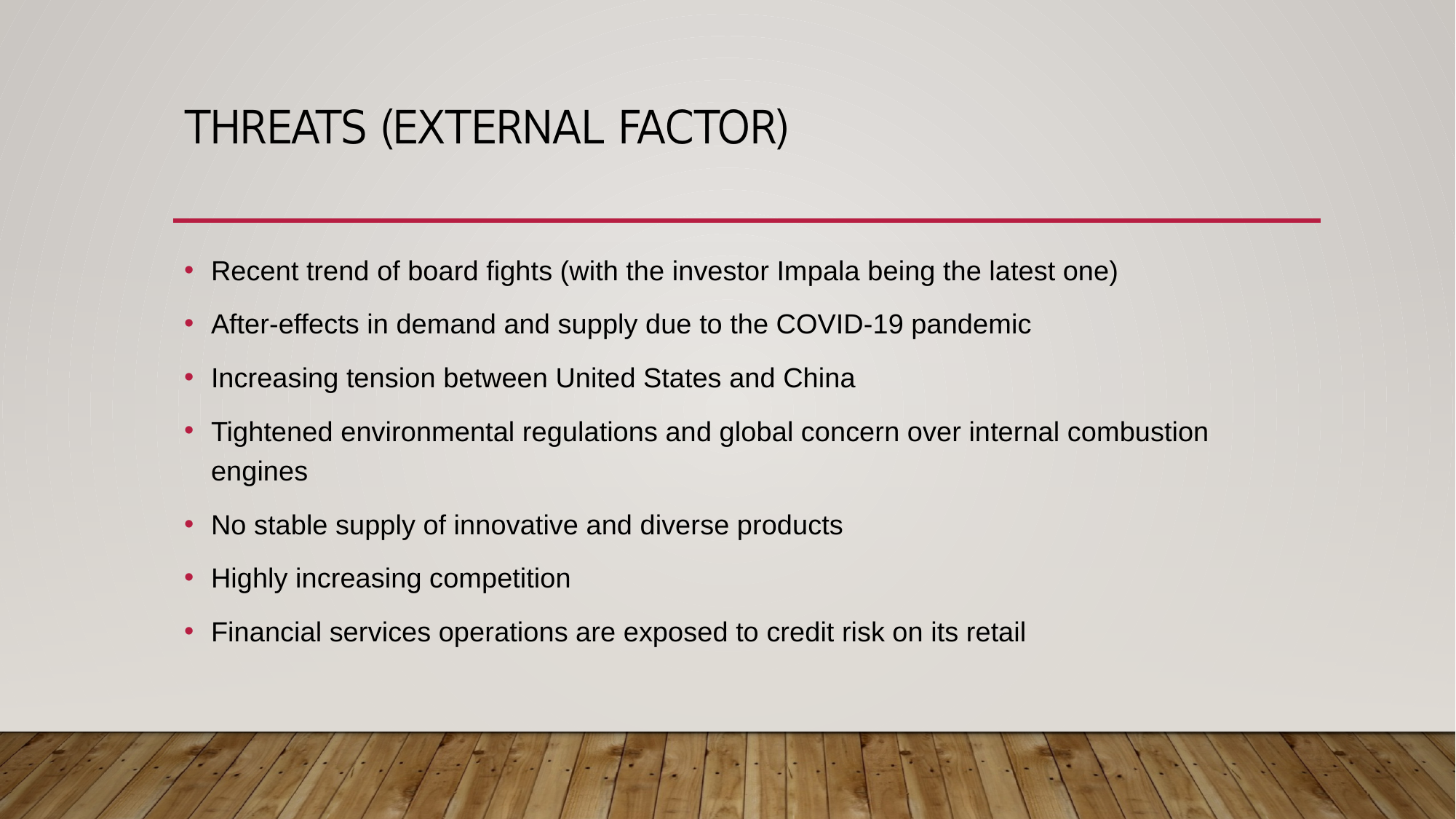

# Threats (External factor)
Recent trend of board fights (with the investor Impala being the latest one)
After-effects in demand and supply due to the COVID-19 pandemic
Increasing tension between United States and China
Tightened environmental regulations and global concern over internal combustion engines
No stable supply of innovative and diverse products
Highly increasing competition
Financial services operations are exposed to credit risk on its retail